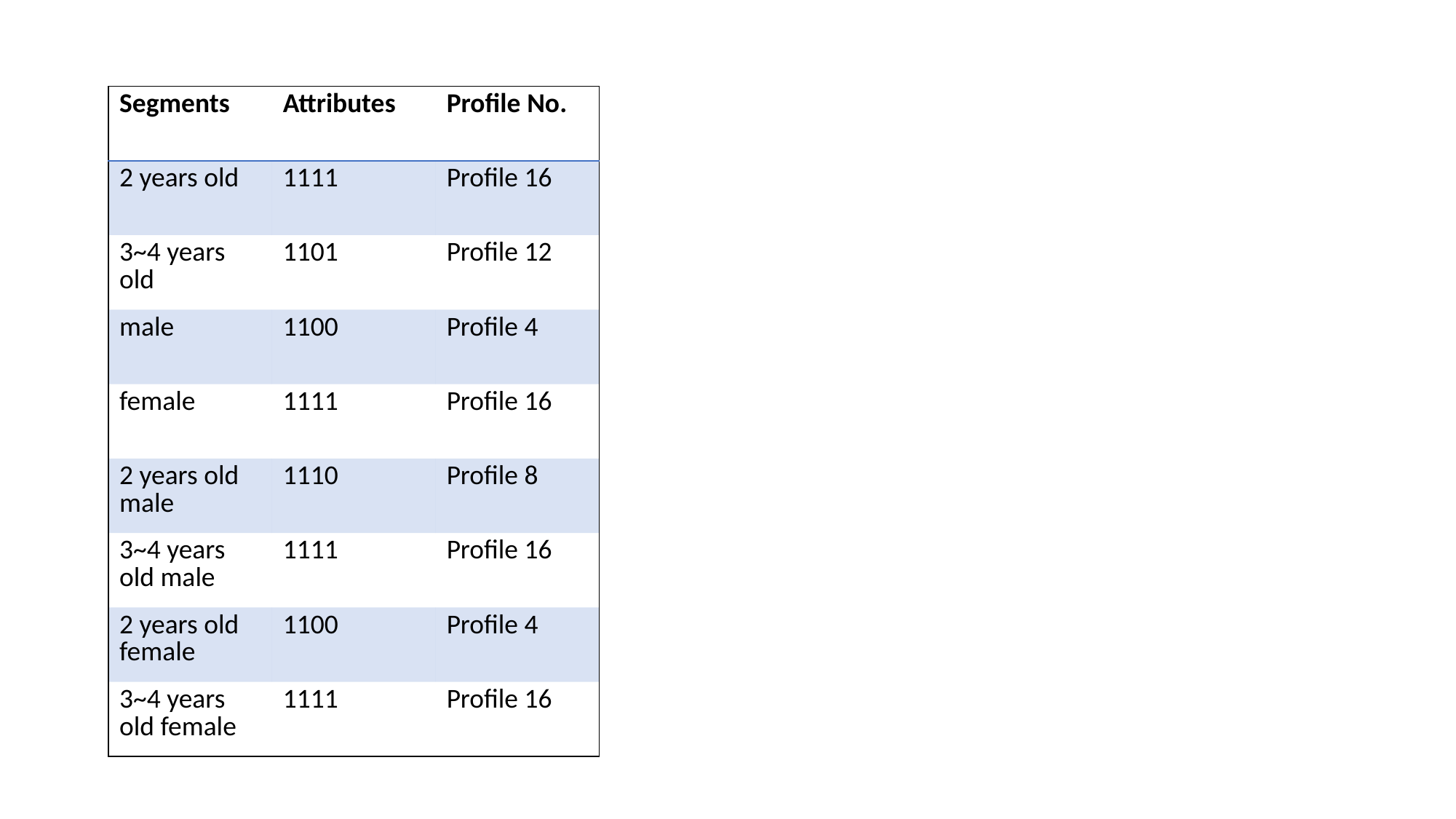

| Segments | Attributes | Profile No. |
| --- | --- | --- |
| 2 years old | 1111 | Profile 16 |
| 3~4 years old | 1101 | Profile 12 |
| male | 1100 | Profile 4 |
| female | 1111 | Profile 16 |
| 2 years old male | 1110 | Profile 8 |
| 3~4 years old male | 1111 | Profile 16 |
| 2 years old female | 1100 | Profile 4 |
| 3~4 years old female | 1111 | Profile 16 |